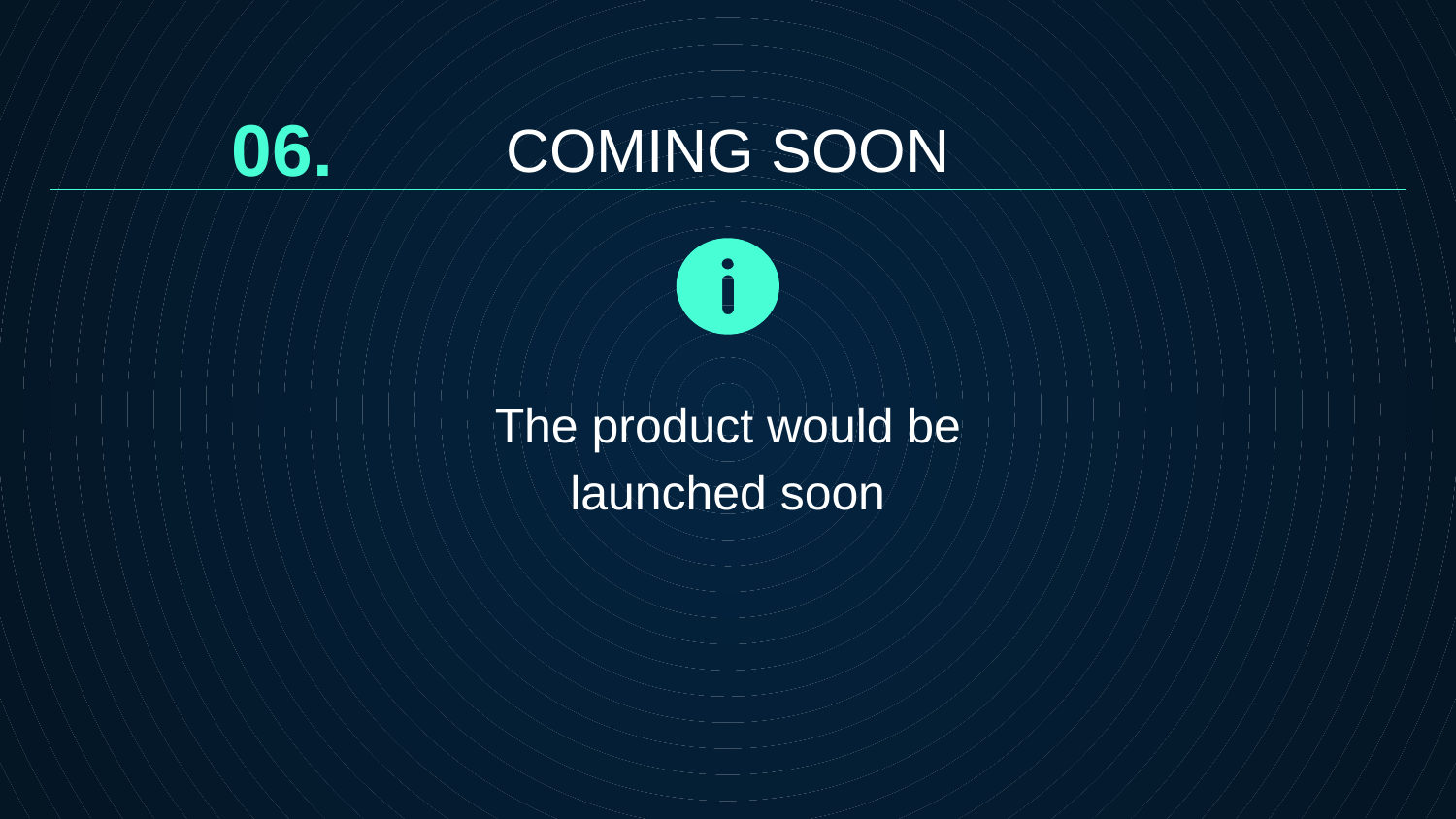

06.
# COMING SOON

The product would be launched soon